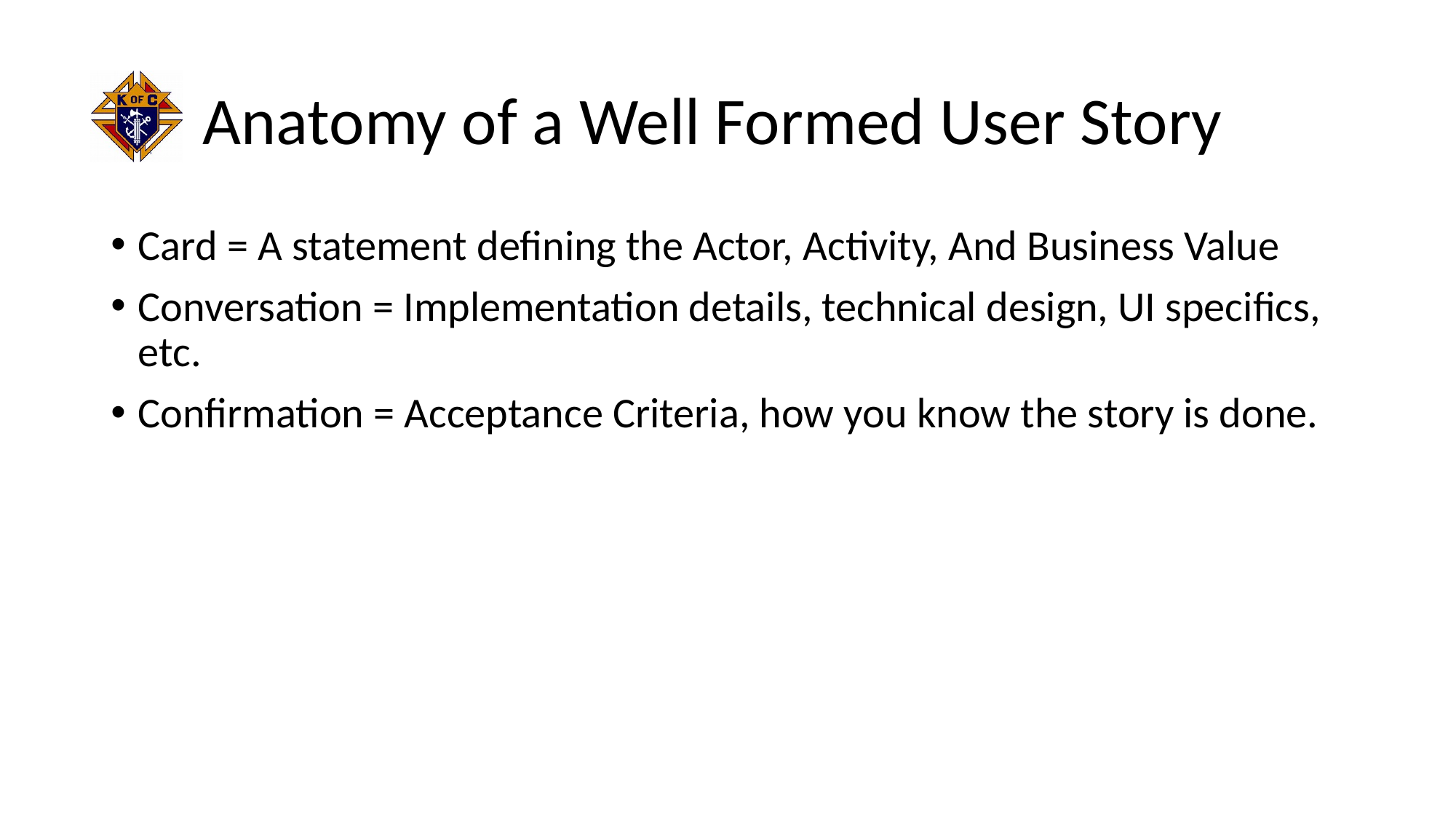

# Anatomy of a Well Formed User Story
Card = A statement defining the Actor, Activity, And Business Value
Conversation = Implementation details, technical design, UI specifics, etc.
Confirmation = Acceptance Criteria, how you know the story is done.